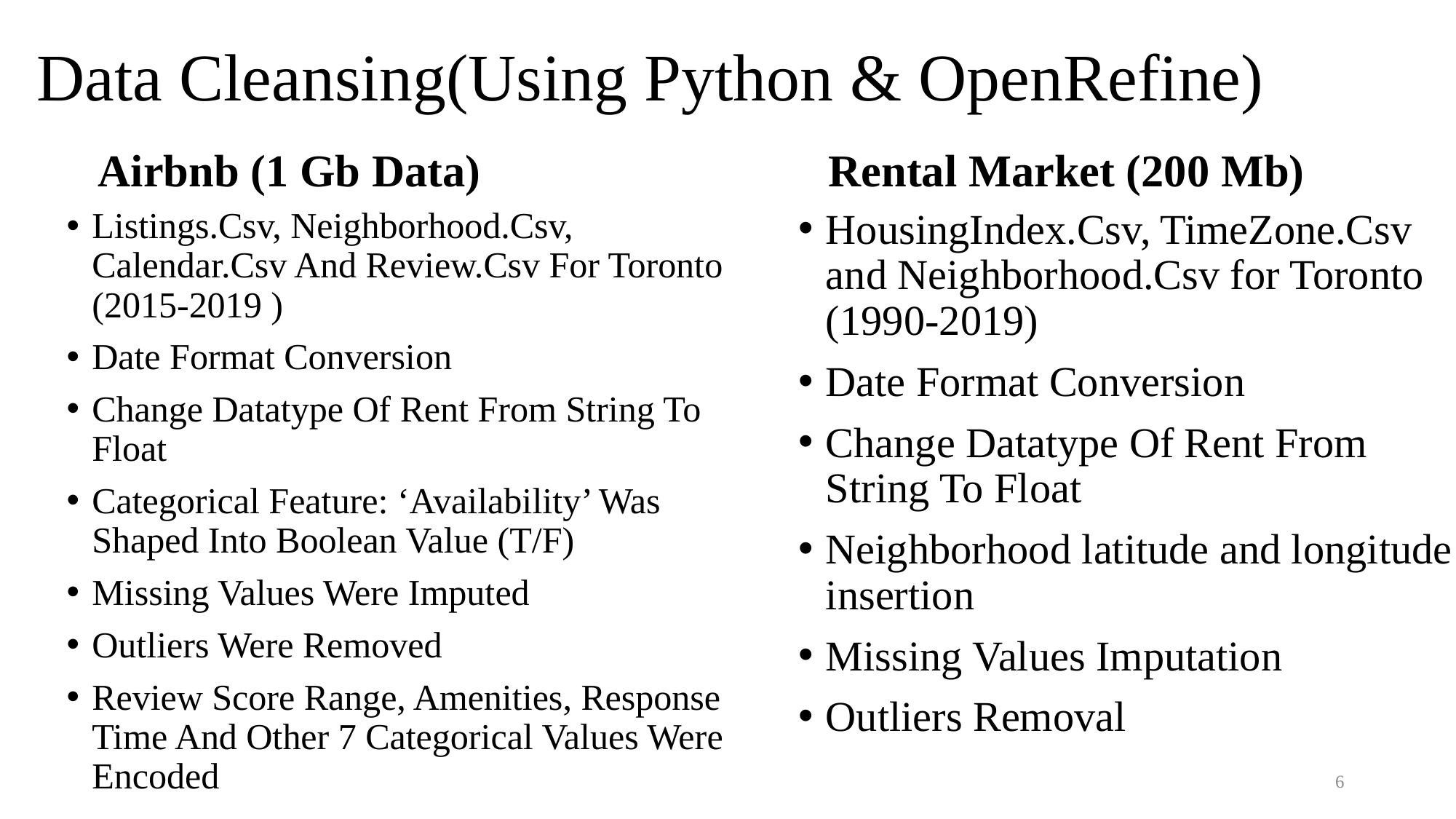

# Data Cleansing(Using Python & OpenRefine)
Airbnb (1 Gb Data)
Rental Market (200 Mb)
Listings.Csv, Neighborhood.Csv, Calendar.Csv And Review.Csv For Toronto (2015-2019 )
Date Format Conversion
Change Datatype Of Rent From String To Float
Categorical Feature: ‘Availability’ Was Shaped Into Boolean Value (T/F)
Missing Values Were Imputed
Outliers Were Removed
Review Score Range, Amenities, Response Time And Other 7 Categorical Values Were Encoded
HousingIndex.Csv, TimeZone.Csv and Neighborhood.Csv for Toronto (1990-2019)
Date Format Conversion
Change Datatype Of Rent From String To Float
Neighborhood latitude and longitude insertion
Missing Values Imputation
Outliers Removal
6